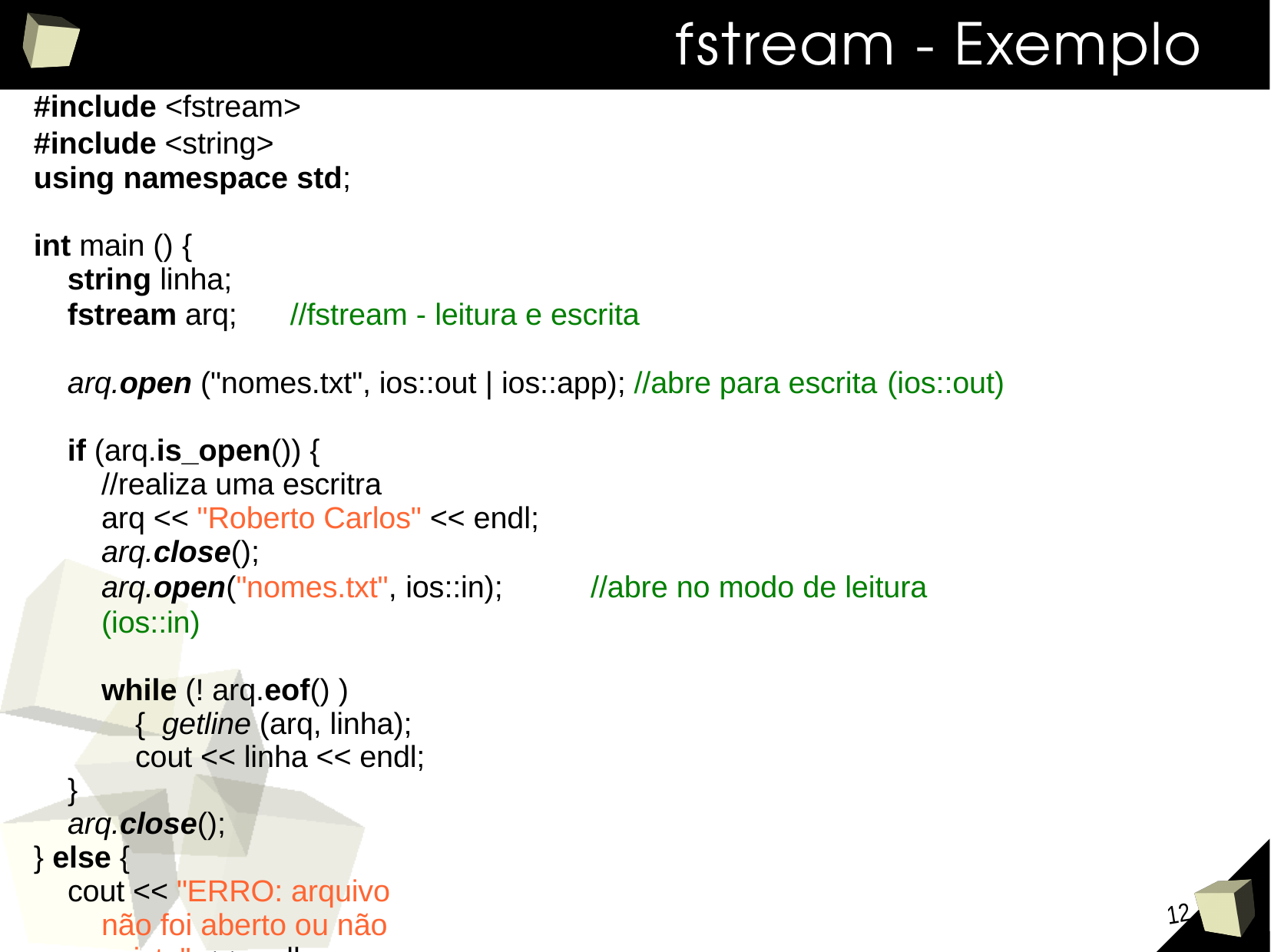

# fstream - Exemplo
#include <fstream>
#include <string>
using namespace std;

int main () {
string linha;
fstream arq;	//fstream - leitura e escrita

arq.open ("nomes.txt", ios::out | ios::app); //abre para escrita (ios::out)

if (arq.is_open()) {
//realiza uma escritra
arq << "Roberto Carlos" << endl;
arq.close();
arq.open("nomes.txt", ios::in);	//abre no modo de leitura (ios::in)

while (! arq.eof() ) {  getline (arq, linha);  cout << linha << endl;
}
arq.close();
} else {
cout << "ERRO: arquivo não foi aberto ou não existe" << endl;
}
return 0;
}

12